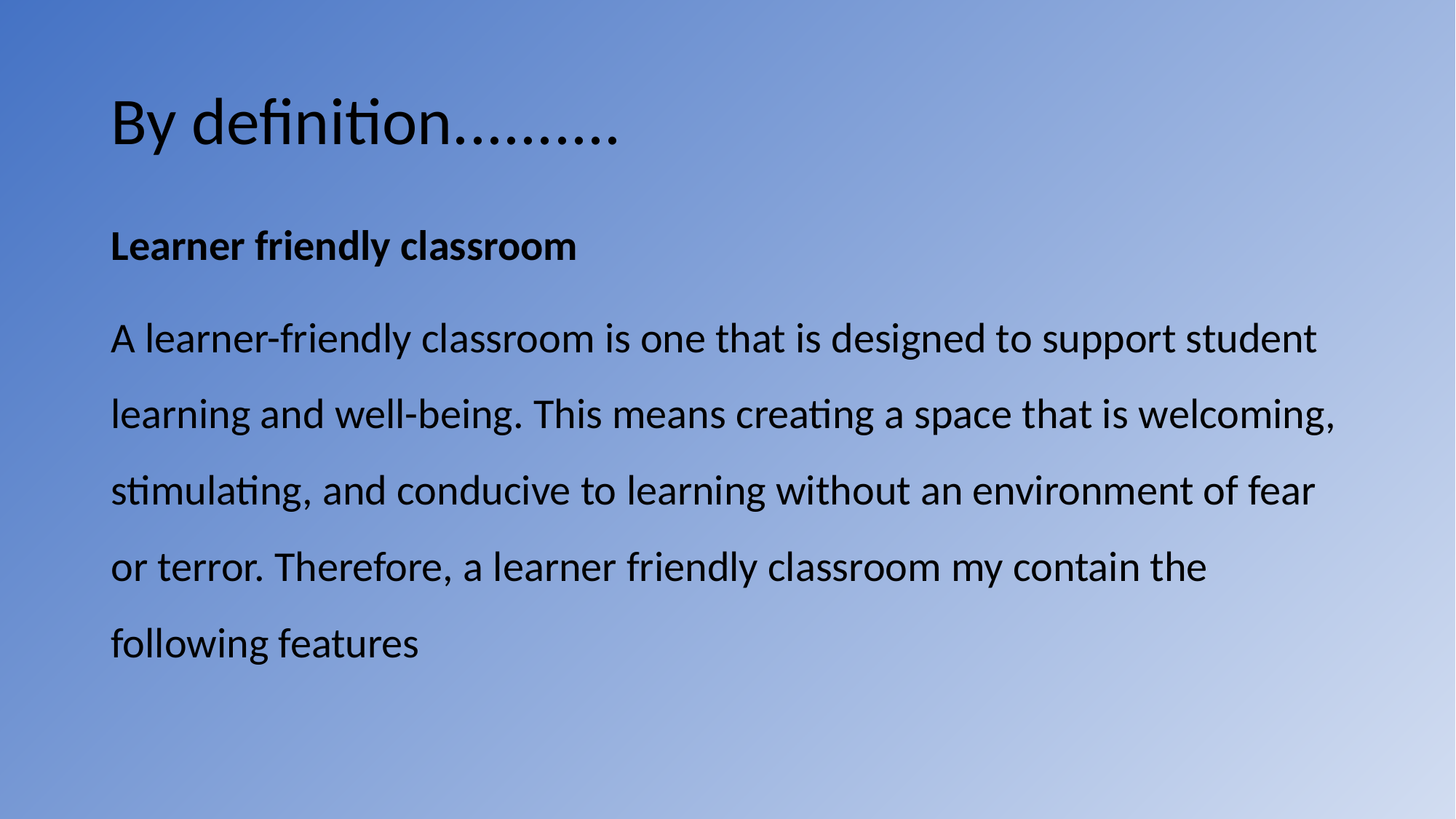

# By definition..........
Learner friendly classroom
A learner-friendly classroom is one that is designed to support student learning and well-being. This means creating a space that is welcoming, stimulating, and conducive to learning without an environment of fear or terror. Therefore, a learner friendly classroom my contain the following features